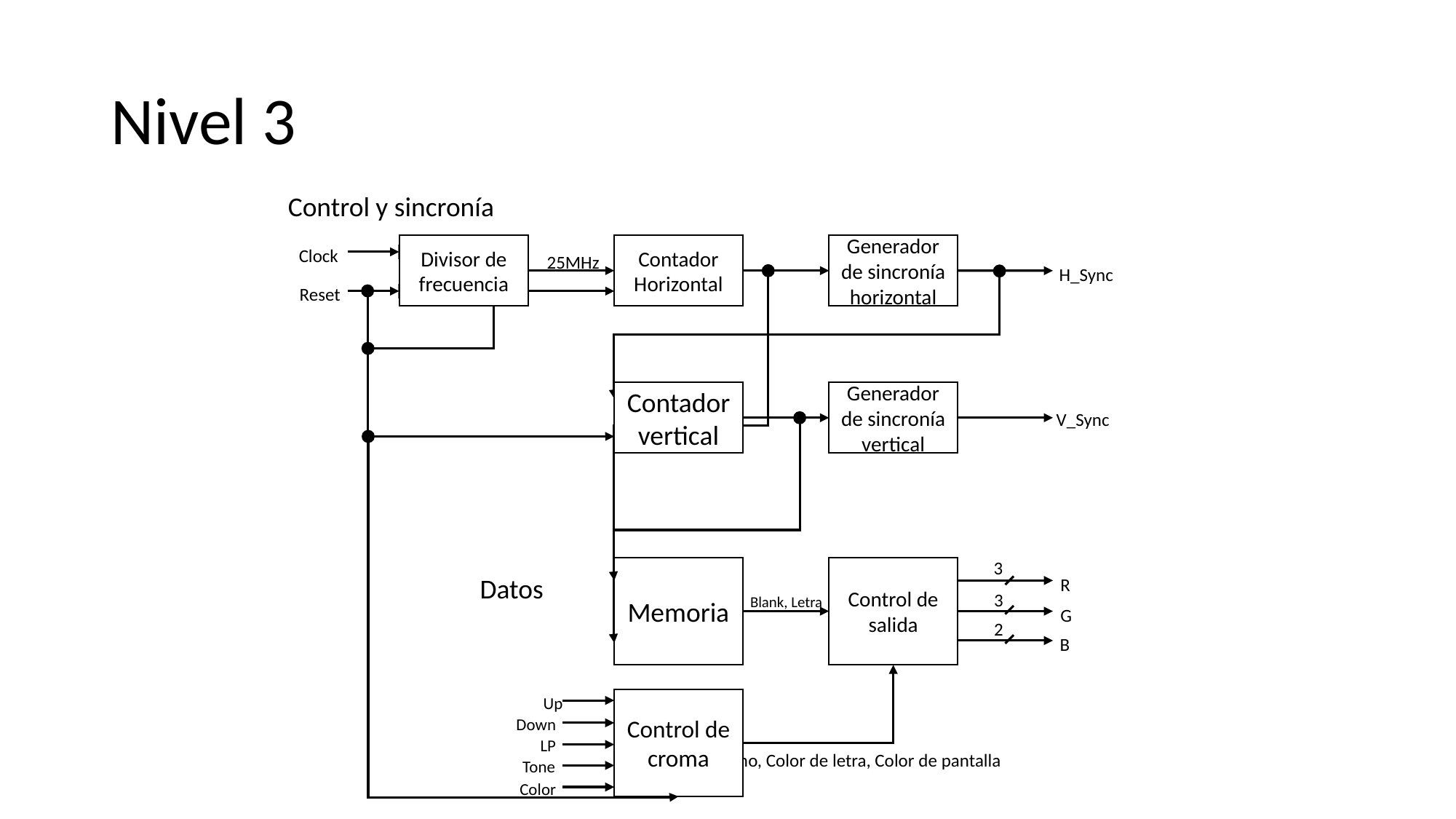

# Nivel 3
Control y sincronía
Divisor de frecuencia
Contador Horizontal
Generador de sincronía horizontal
Clock

25MHz
H_Sync

Reset

Contador vertical
Generador de sincronía vertical

V_Sync

3
Memoria
Control de salida
Datos
R

3
Blank, Letra
G

2
B

Up
Control de croma

Down

LP

Tono, Color de letra, Color de pantalla
Tone

Color